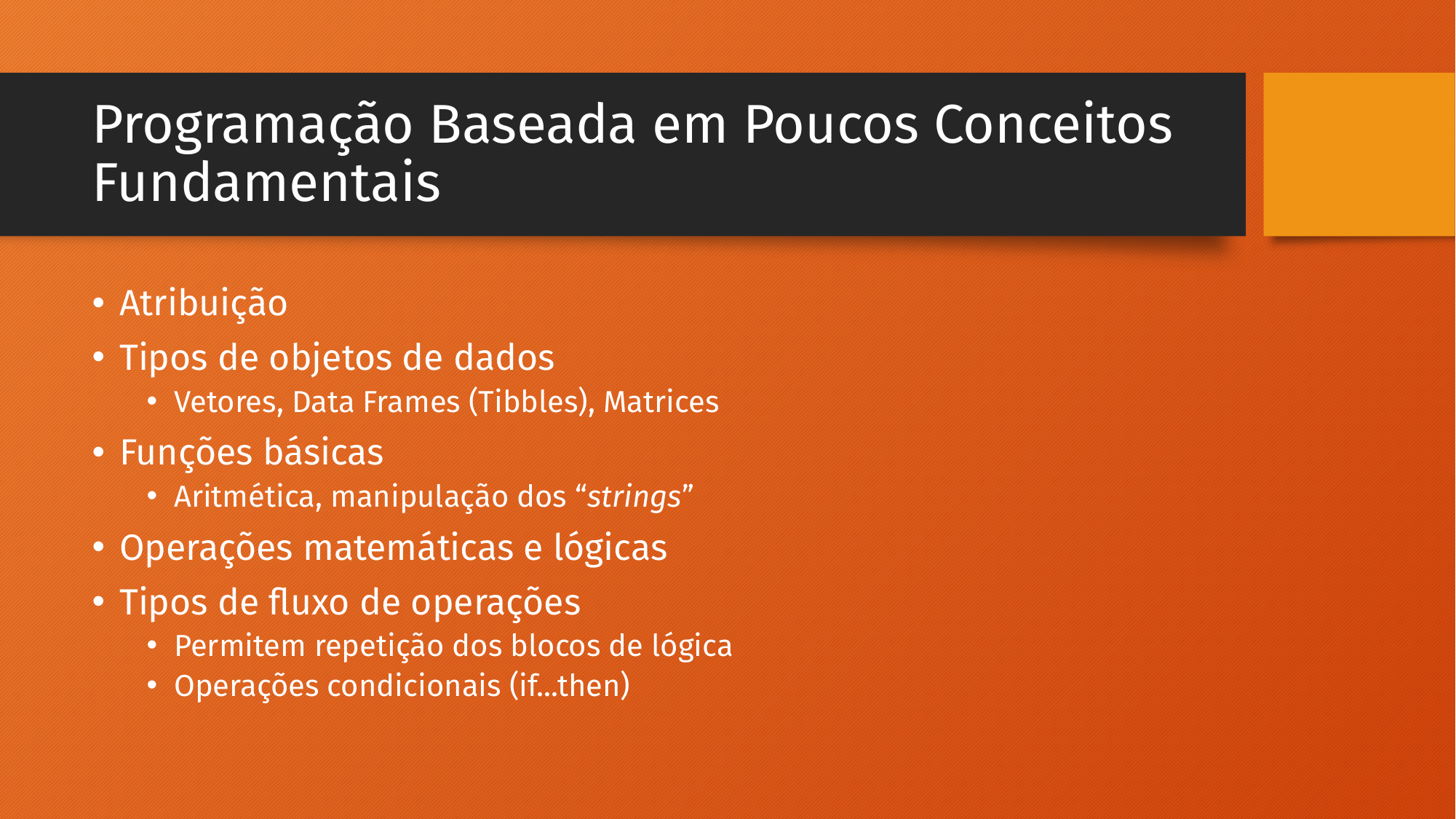

# Programação Baseada em Poucos Conceitos Fundamentais
Atribuição
Tipos de objetos de dados
Vetores, Data Frames (Tibbles), Matrices
Funções básicas
Aritmética, manipulação dos “strings”
Operações matemáticas e lógicas
Tipos de fluxo de operações
Permitem repetição dos blocos de lógica
Operações condicionais (if...then)